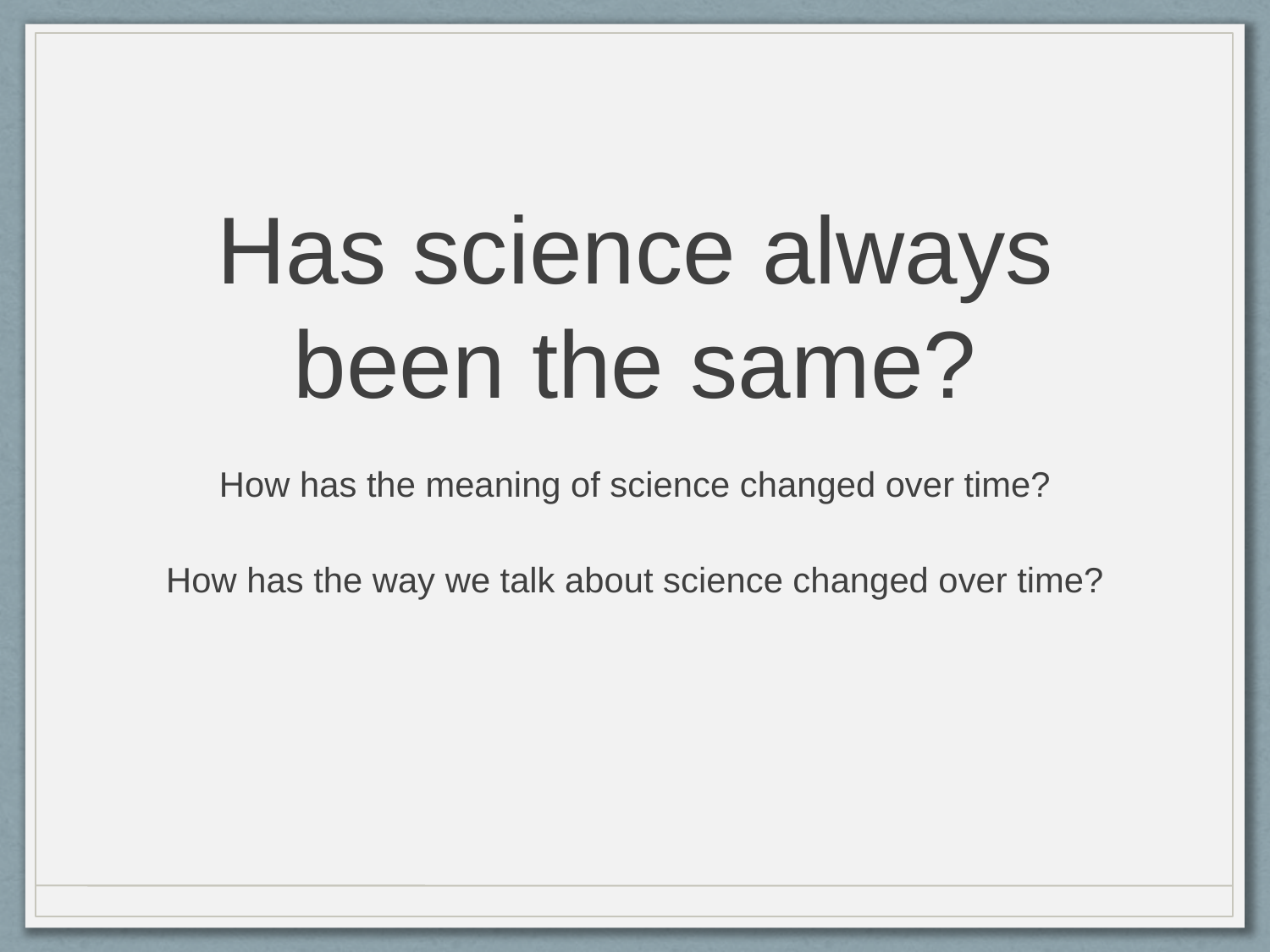

# Has science always been the same?
How has the meaning of science changed over time?

How has the way we talk about science changed over time?